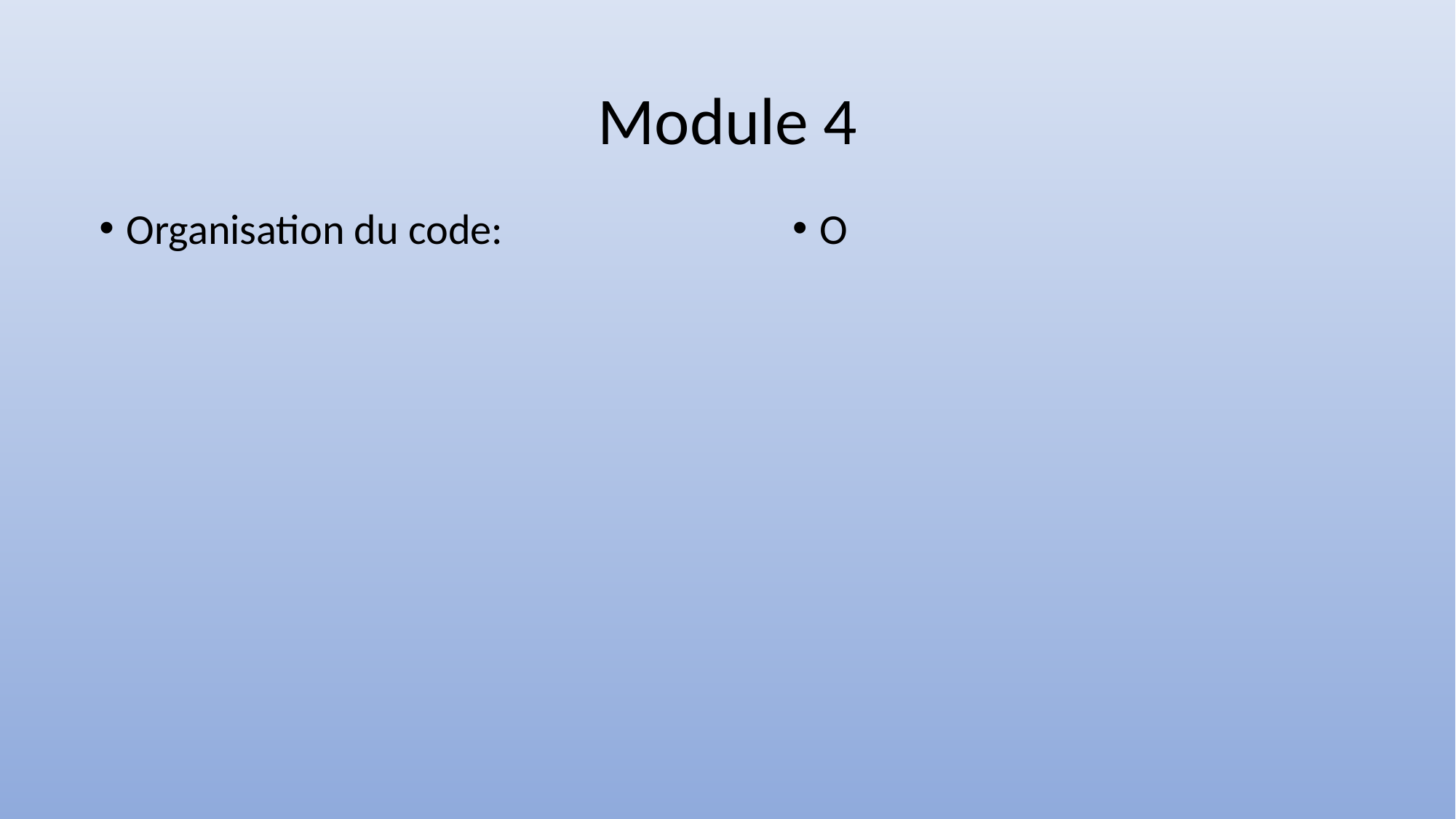

# Module 4
Organisation du code:
O